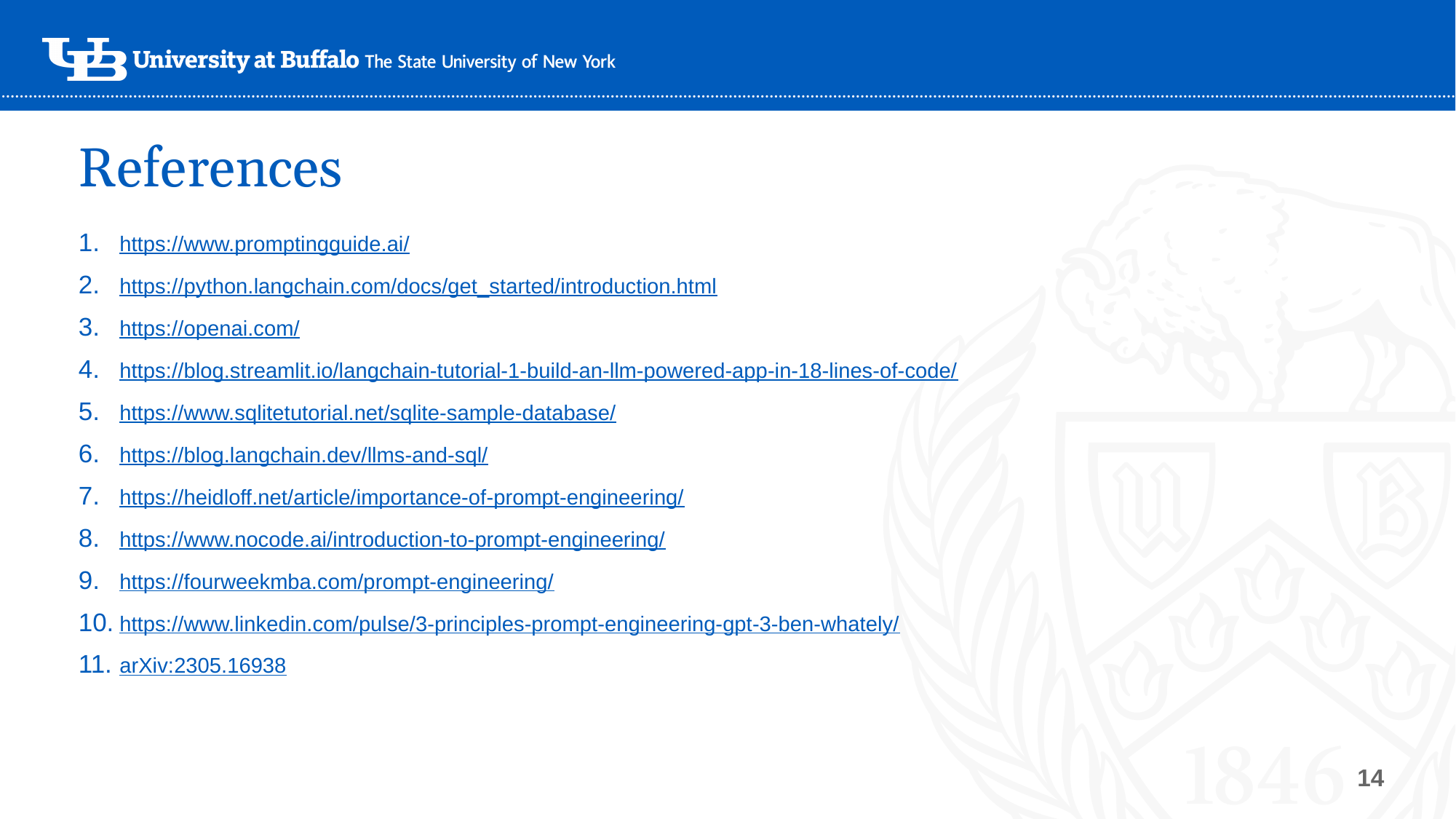

# References
https://www.promptingguide.ai/
https://python.langchain.com/docs/get_started/introduction.html
https://openai.com/
https://blog.streamlit.io/langchain-tutorial-1-build-an-llm-powered-app-in-18-lines-of-code/
https://www.sqlitetutorial.net/sqlite-sample-database/
https://blog.langchain.dev/llms-and-sql/
https://heidloff.net/article/importance-of-prompt-engineering/
https://www.nocode.ai/introduction-to-prompt-engineering/
https://fourweekmba.com/prompt-engineering/
https://www.linkedin.com/pulse/3-principles-prompt-engineering-gpt-3-ben-whately/
arXiv:2305.16938
14